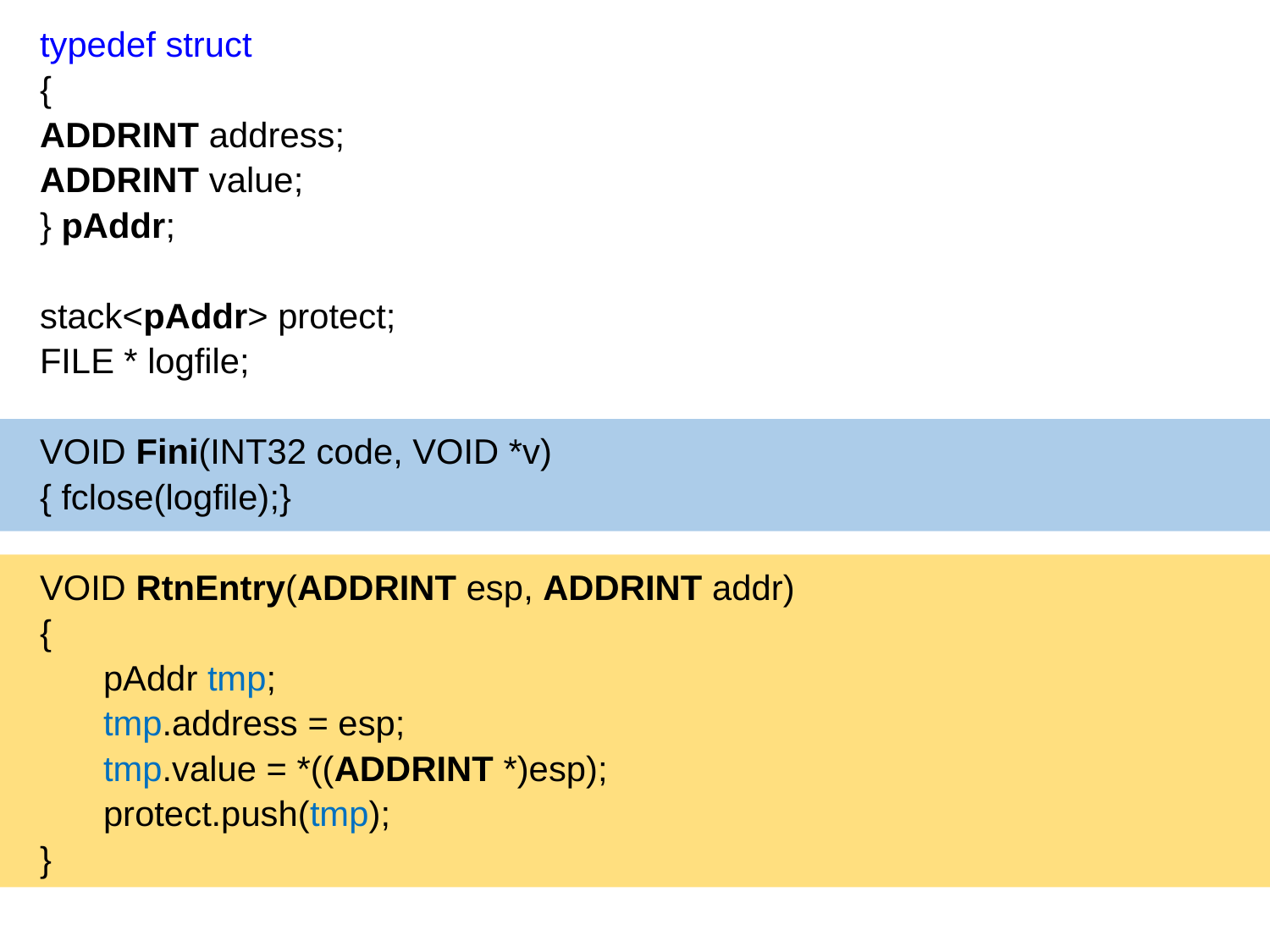

typedef struct
{
ADDRINT address;
ADDRINT value;
} pAddr;

stack<pAddr> protect;
FILE * logfile;

VOID Fini(INT32 code, VOID *v)
{ fclose(logfile);}

VOID RtnEntry(ADDRINT esp, ADDRINT addr)
{
pAddr tmp;
tmp.address = esp;
tmp.value = *((ADDRINT *)esp);
protect.push(tmp);
}